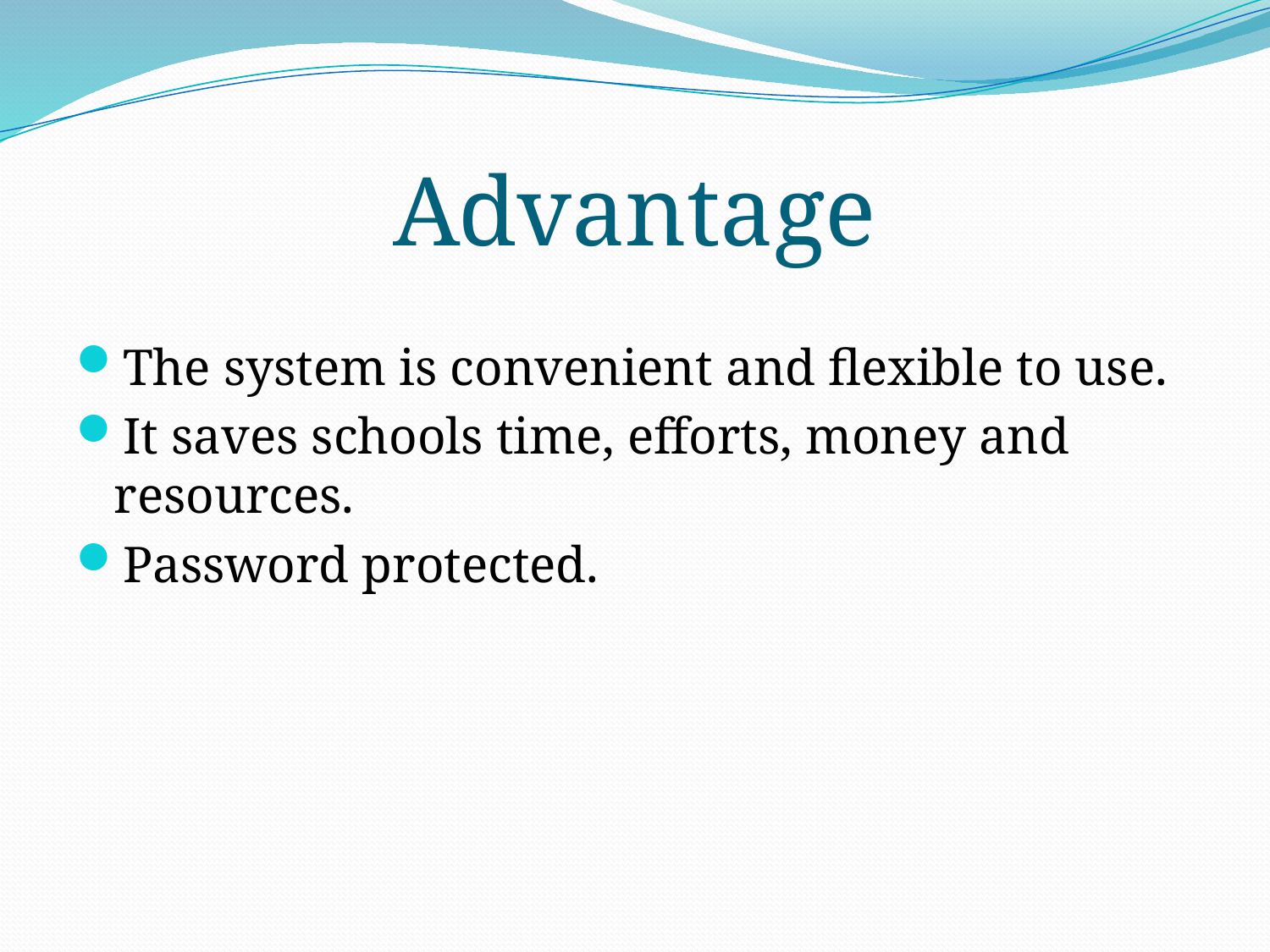

Advantage

The system is convenient and flexible to use.
It saves schools time, efforts, money and resources.
Password protected.